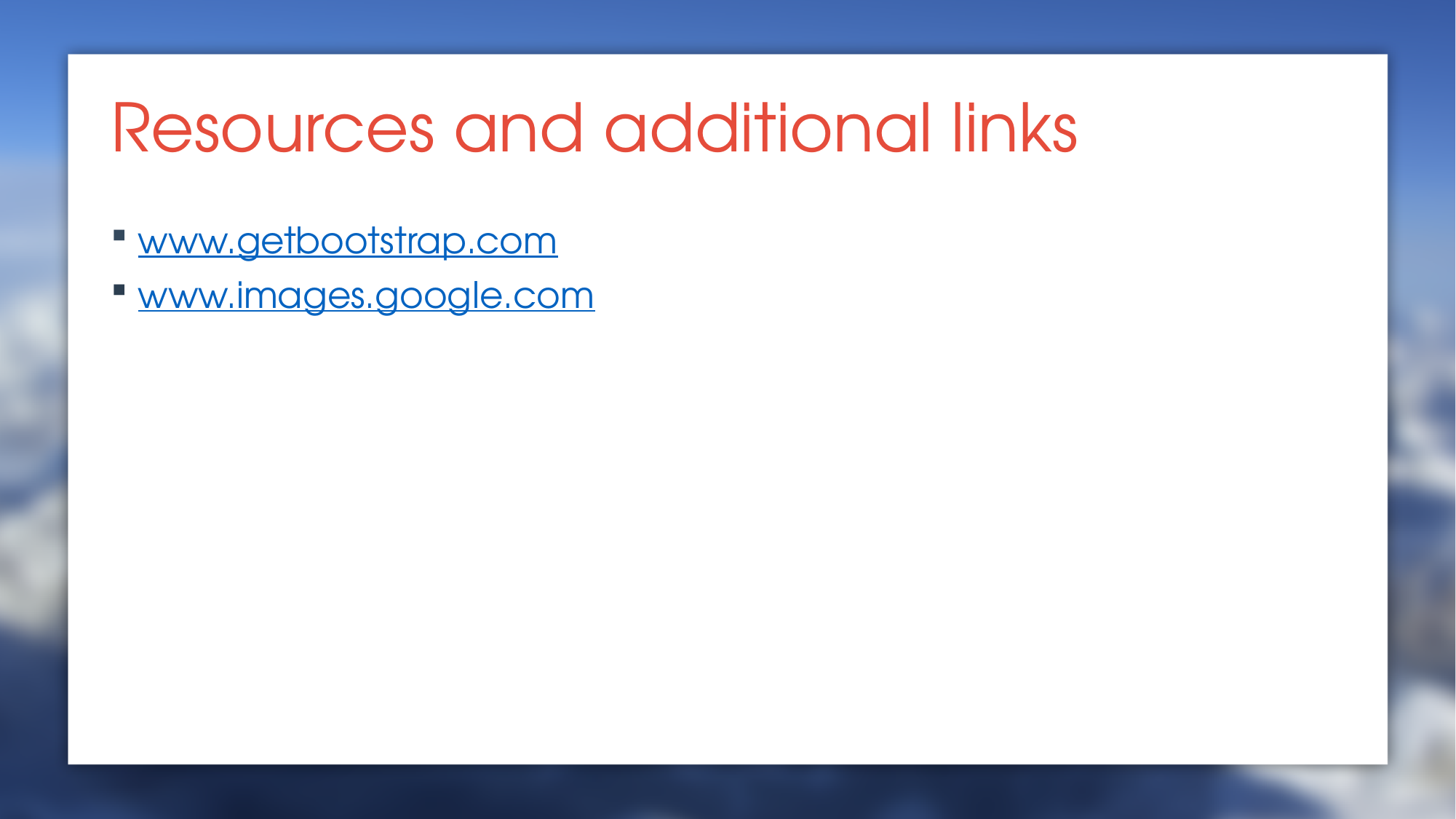

# Resources and additional links
www.getbootstrap.com
www.images.google.com